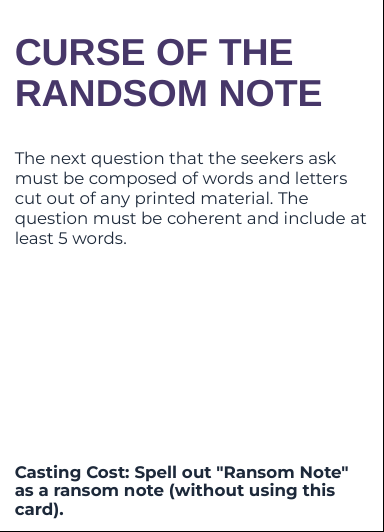

# CURSE OF THE RANDSOM NOTE
The next question that the seekers ask must be composed of words and letters cut out of any printed material. The question must be coherent and include at least 5 words.
Casting Cost: Spell out "Ransom Note" as a ransom note (without using this card).